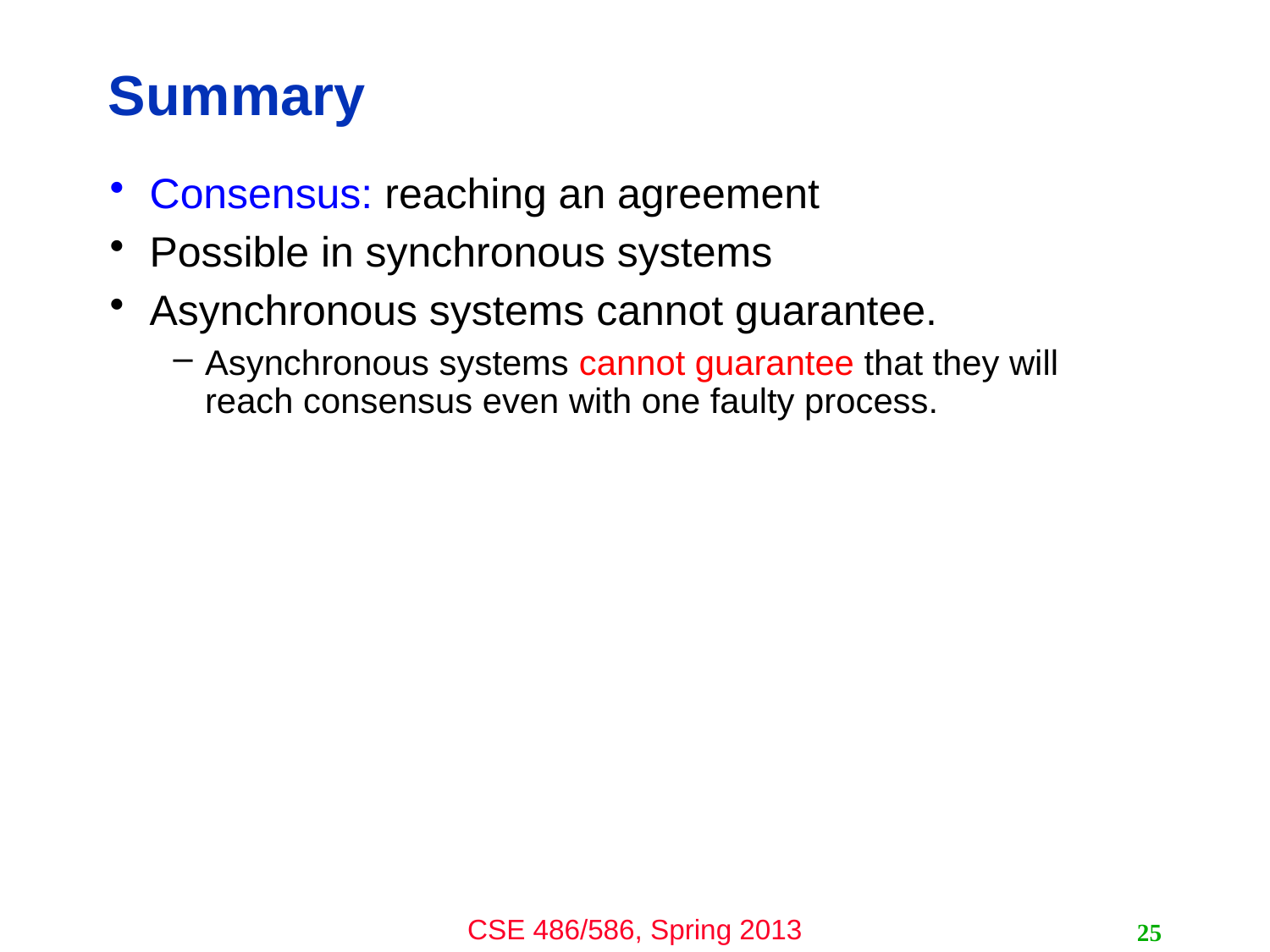

# Summary
Consensus: reaching an agreement
Possible in synchronous systems
Asynchronous systems cannot guarantee.
Asynchronous systems cannot guarantee that they will reach consensus even with one faulty process.
25